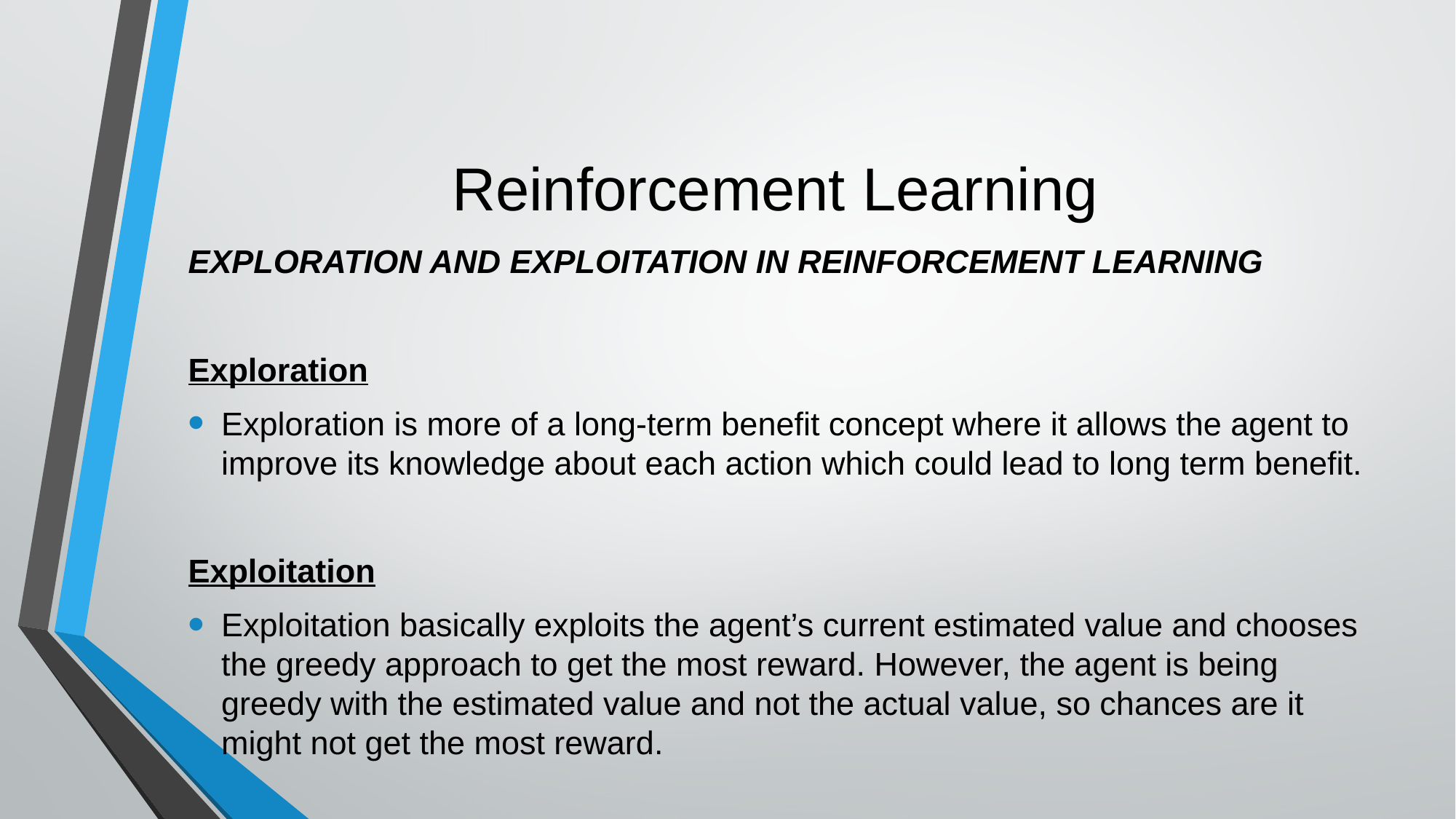

# Reinforcement Learning
EXPLORATION AND EXPLOITATION IN REINFORCEMENT LEARNING

Exploration
Exploration is more of a long-term benefit concept where it allows the agent to improve its knowledge about each action which could lead to long term benefit.

Exploitation
Exploitation basically exploits the agent’s current estimated value and chooses the greedy approach to get the most reward. However, the agent is being greedy with the estimated value and not the actual value, so chances are it might not get the most reward.